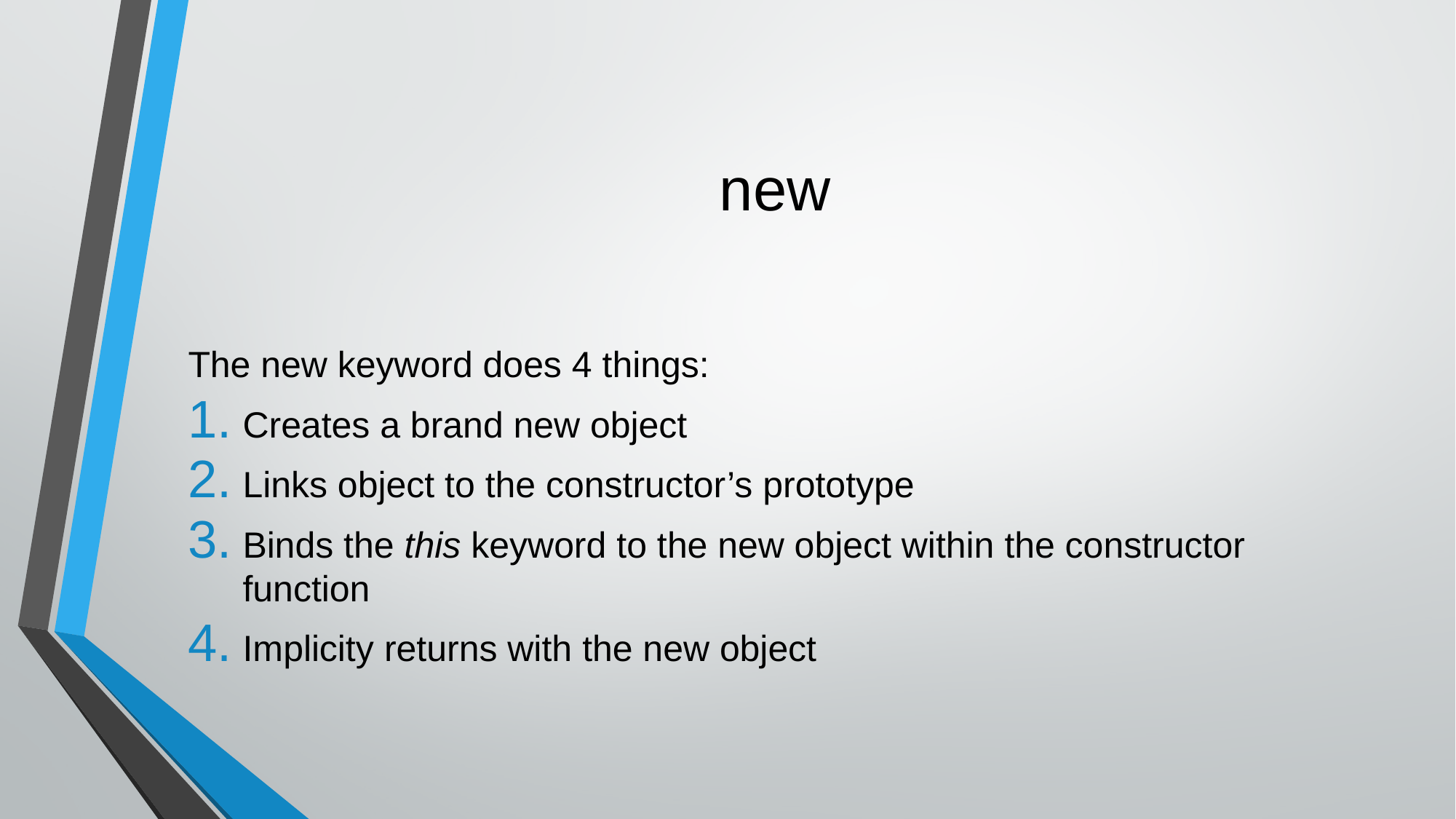

# new
The new keyword does 4 things:
Creates a brand new object
Links object to the constructor’s prototype
Binds the this keyword to the new object within the constructor function
Implicity returns with the new object